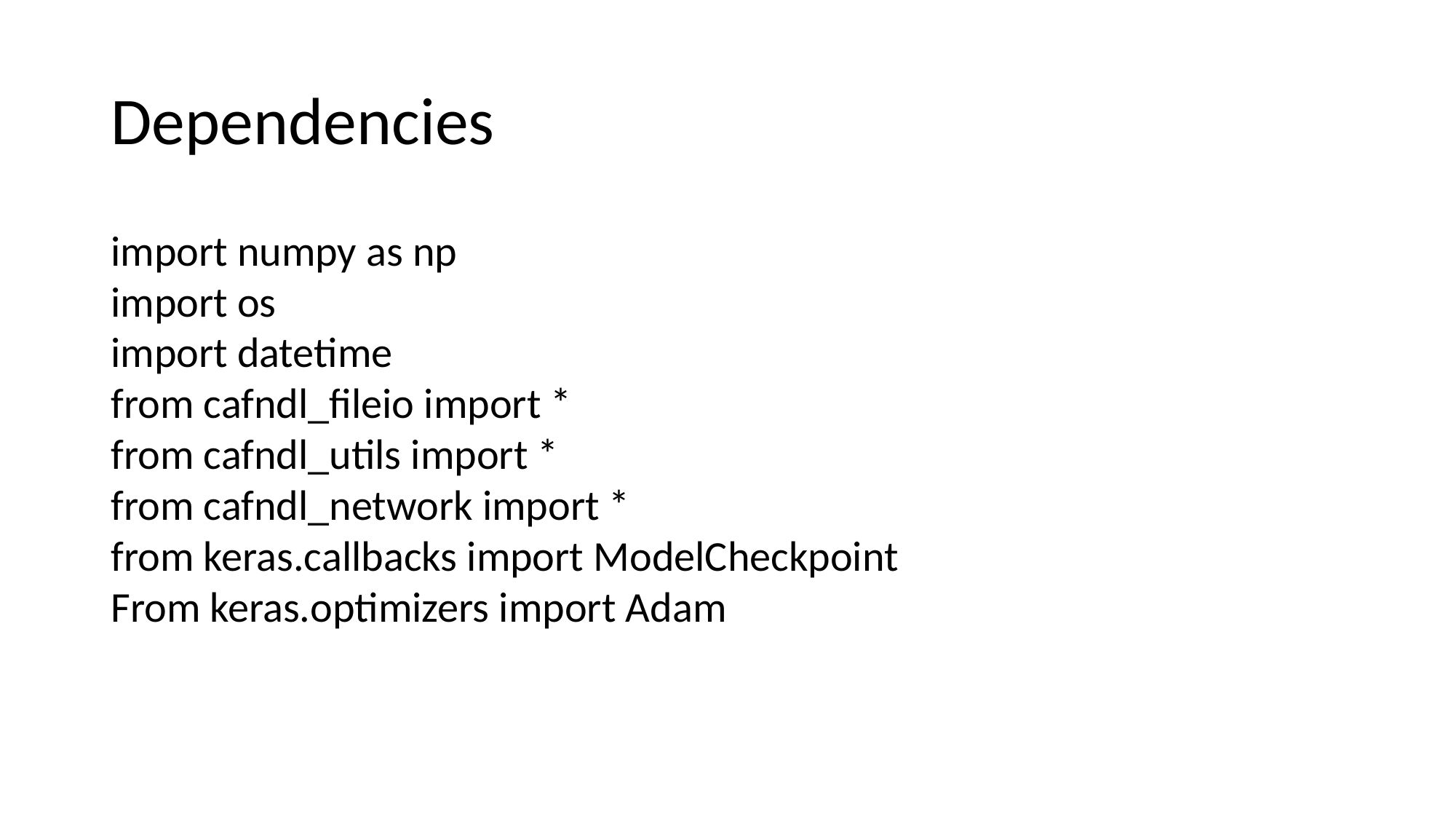

# Dependencies
import numpy as np
import os
import datetime
from cafndl_fileio import *
from cafndl_utils import *
from cafndl_network import *
from keras.callbacks import ModelCheckpoint
From keras.optimizers import Adam